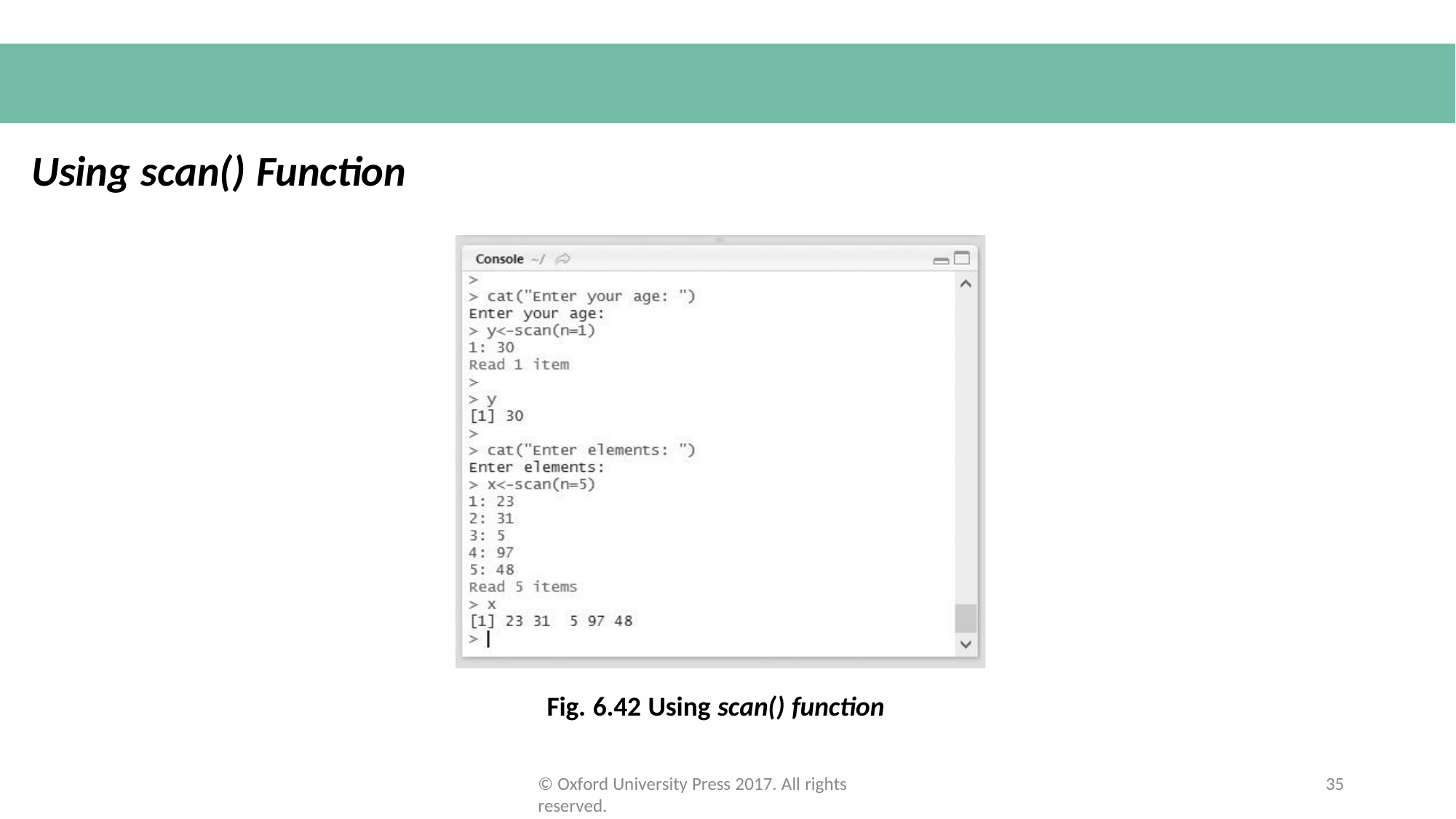

Using scan() Function

Fig. 6.42 Using scan() function
© Oxford University Press 2017. All rights reserved.
35